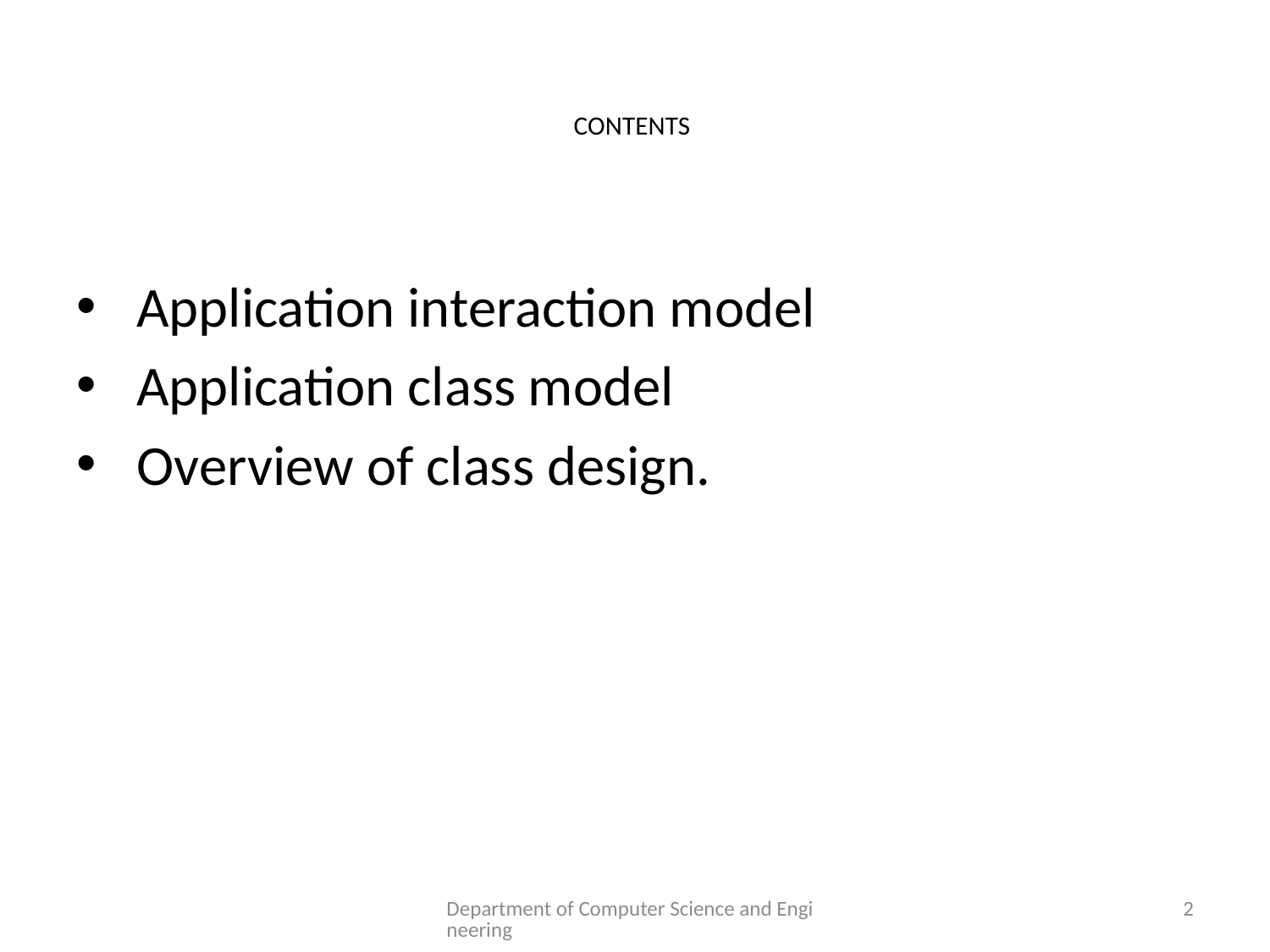

# CONTENTS
 Application interaction model
 Application class model
 Overview of class design.
Department of Computer Science and Engineering
2